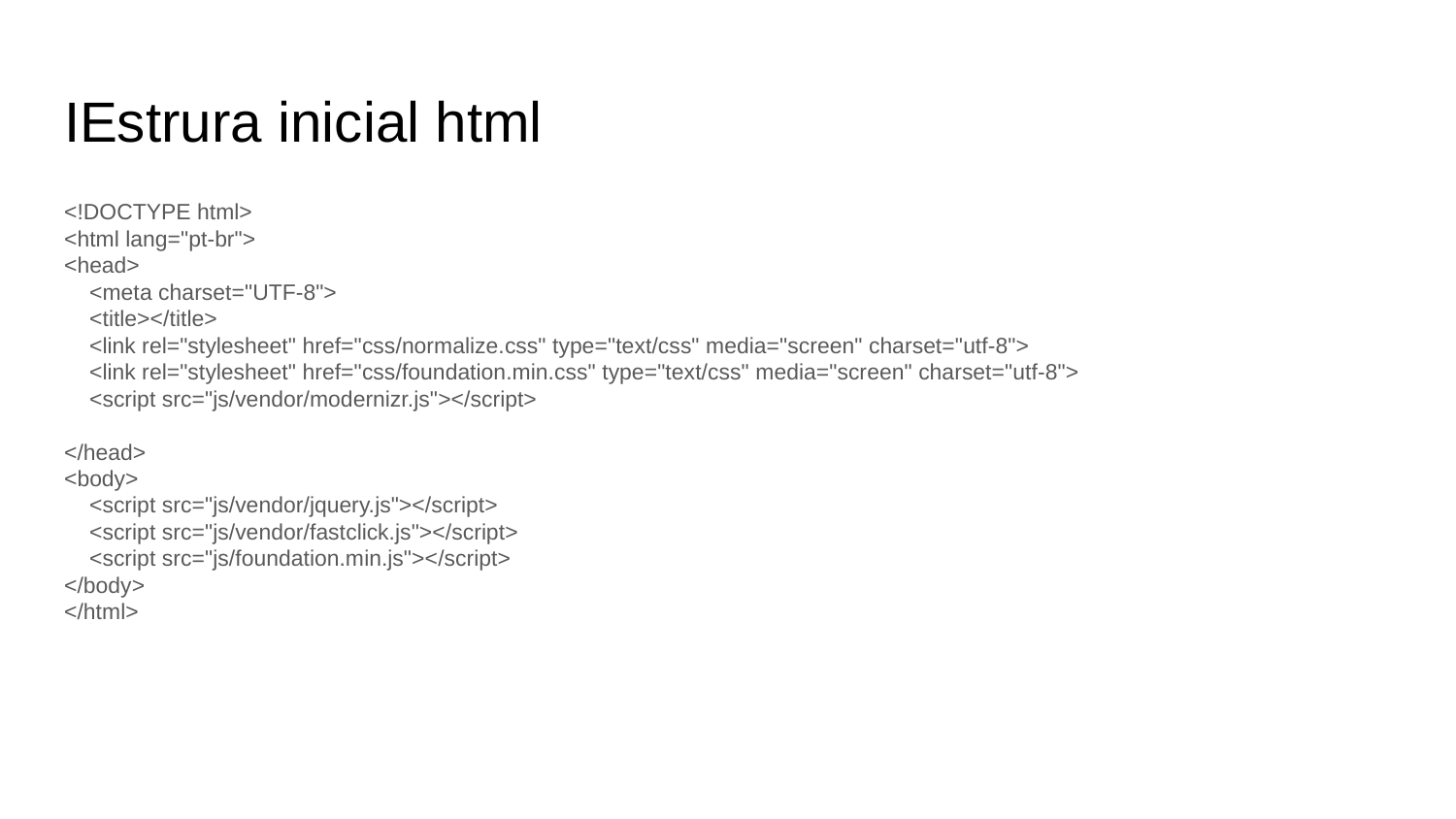

# IEstrura inicial html
<!DOCTYPE html>
<html lang="pt-br">
<head>
    <meta charset="UTF-8">
    <title></title>
    <link rel="stylesheet" href="css/normalize.css" type="text/css" media="screen" charset="utf-8">
    <link rel="stylesheet" href="css/foundation.min.css" type="text/css" media="screen" charset="utf-8">
    <script src="js/vendor/modernizr.js"></script>

</head>
<body>
    <script src="js/vendor/jquery.js"></script>
    <script src="js/vendor/fastclick.js"></script>
    <script src="js/foundation.min.js"></script>
</body>
</html>